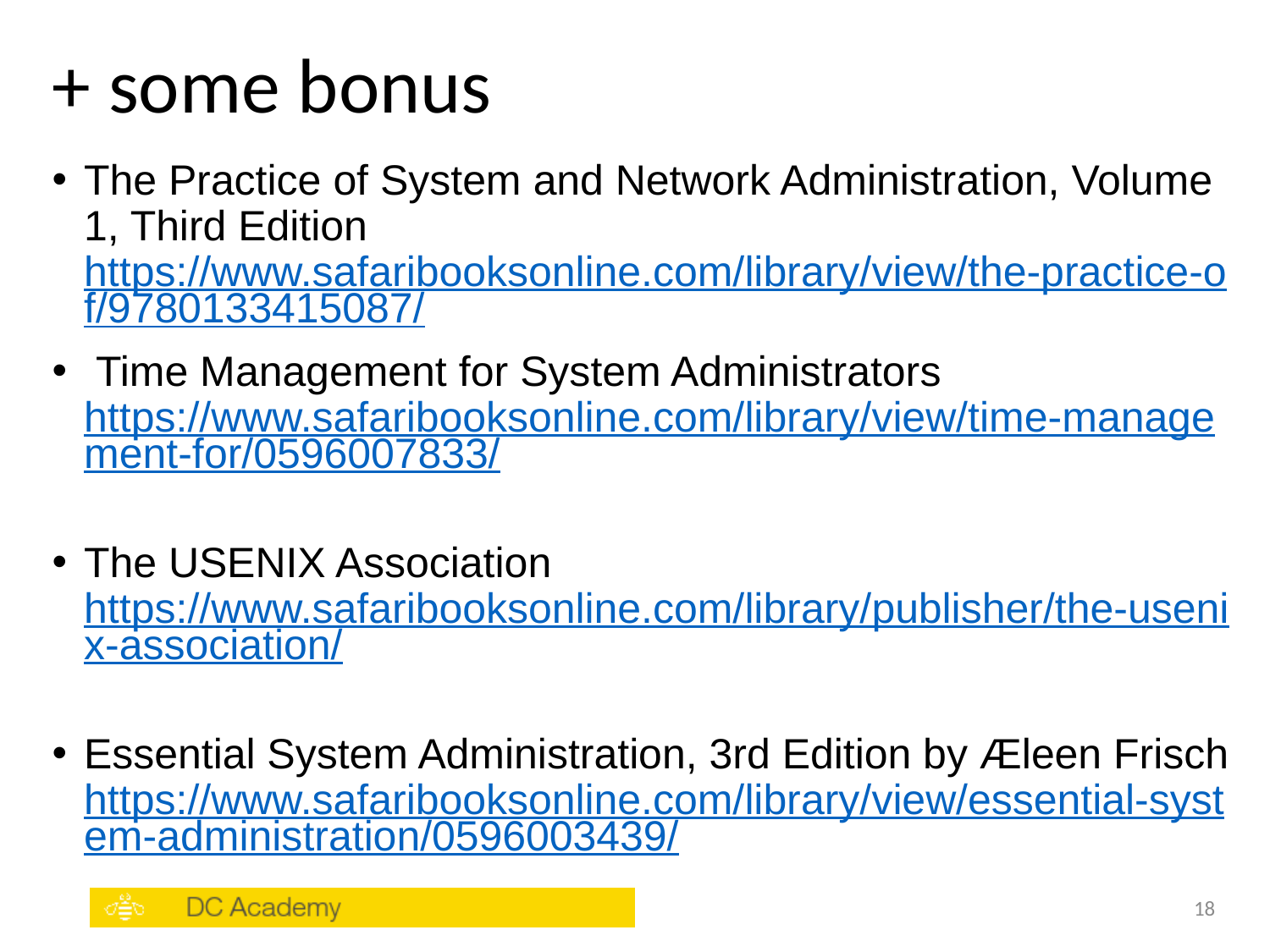

# + some bonus
The Practice of System and Network Administration, Volume 1, Third Edition https://www.safaribooksonline.com/library/view/the-practice-of/9780133415087/
 Time Management for System Administrators https://www.safaribooksonline.com/library/view/time-management-for/0596007833/
The USENIX Association https://www.safaribooksonline.com/library/publisher/the-usenix-association/
Essential System Administration, 3rd Edition by Æleen Frisch https://www.safaribooksonline.com/library/view/essential-system-administration/0596003439/
18